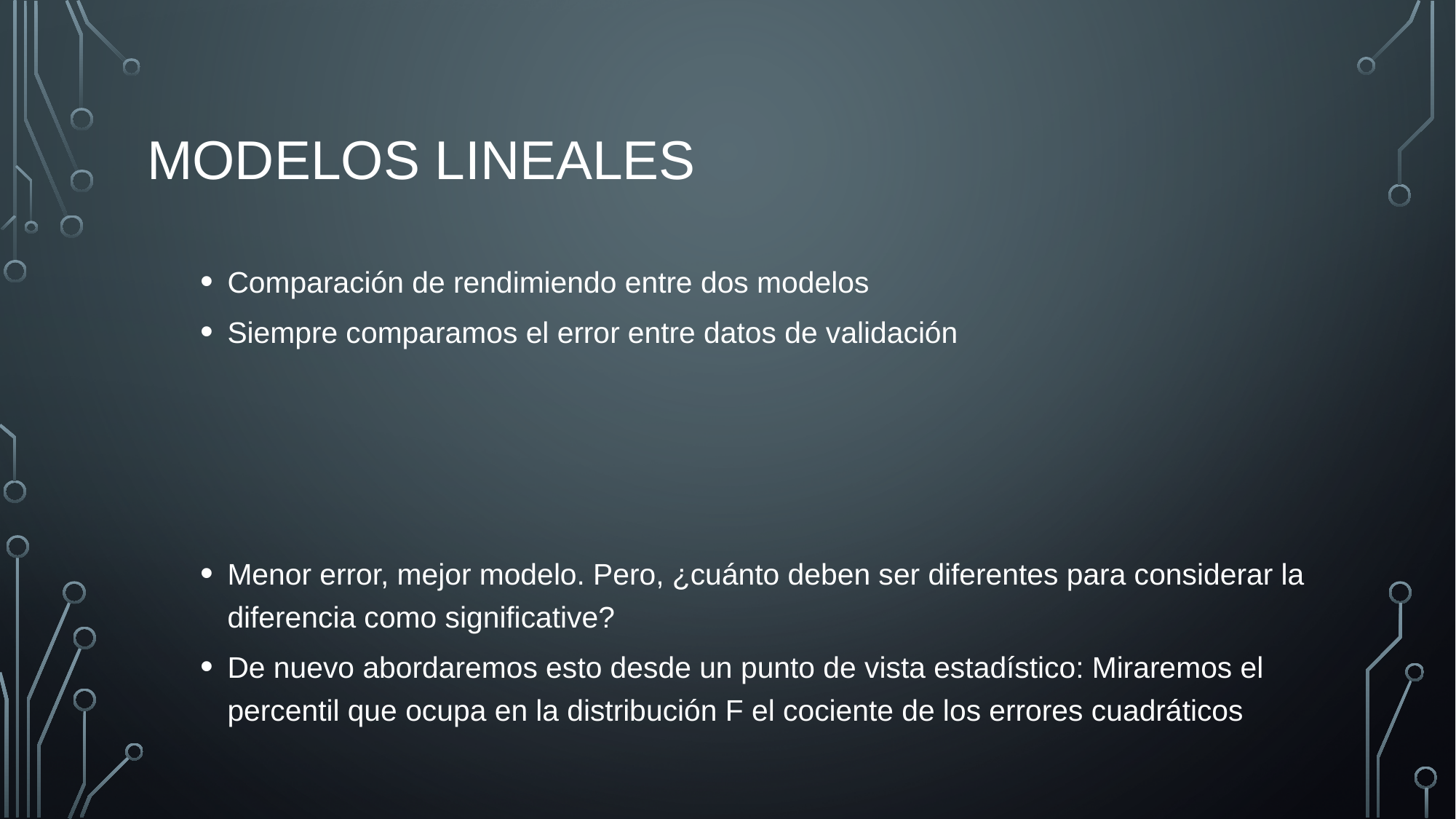

# Modelos lineales
Comparación de rendimiendo entre dos modelos
Siempre comparamos el error entre datos de validación

Menor error, mejor modelo. Pero, ¿cuánto deben ser diferentes para considerar la diferencia como significative?
De nuevo abordaremos esto desde un punto de vista estadístico: Miraremos el percentil que ocupa en la distribución F el cociente de los errores cuadráticos